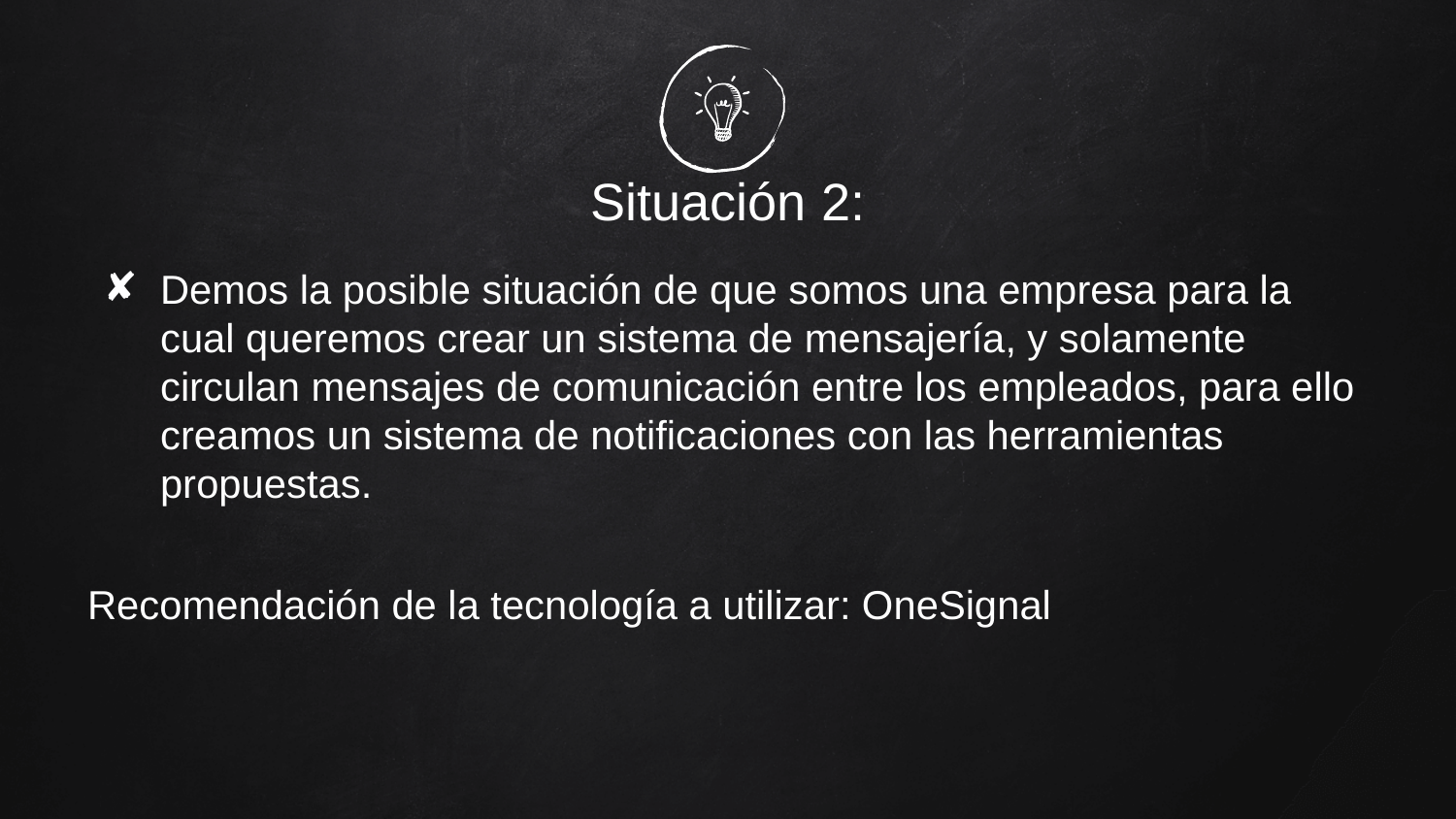

# Situación 2:
Demos la posible situación de que somos una empresa para la cual queremos crear un sistema de mensajería, y solamente circulan mensajes de comunicación entre los empleados, para ello creamos un sistema de notificaciones con las herramientas propuestas.

Recomendación de la tecnología a utilizar: OneSignal